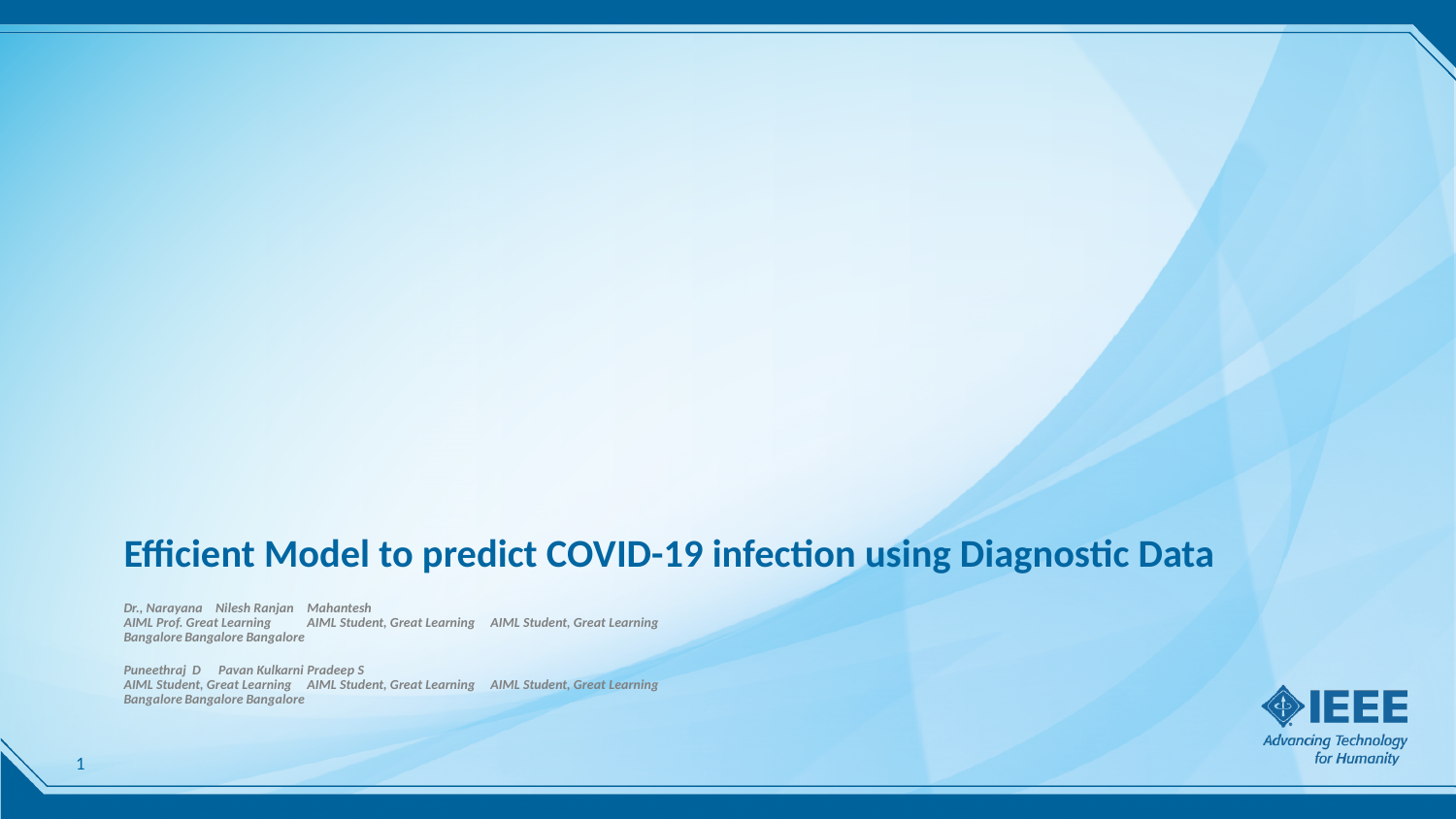

# Efficient Model to predict COVID-19 infection using Diagnostic Data
Dr., Narayana 			Nilesh Ranjan			Mahantesh
AIML Prof. Great Learning		AIML Student, Great Learning		AIML Student, Great Learning
Bangalore			Bangalore			Bangalore
Puneethraj  D			 Pavan Kulkarni			Pradeep S
AIML Student, Great Learning		AIML Student, Great Learning		AIML Student, Great Learning
Bangalore			Bangalore			Bangalore
1